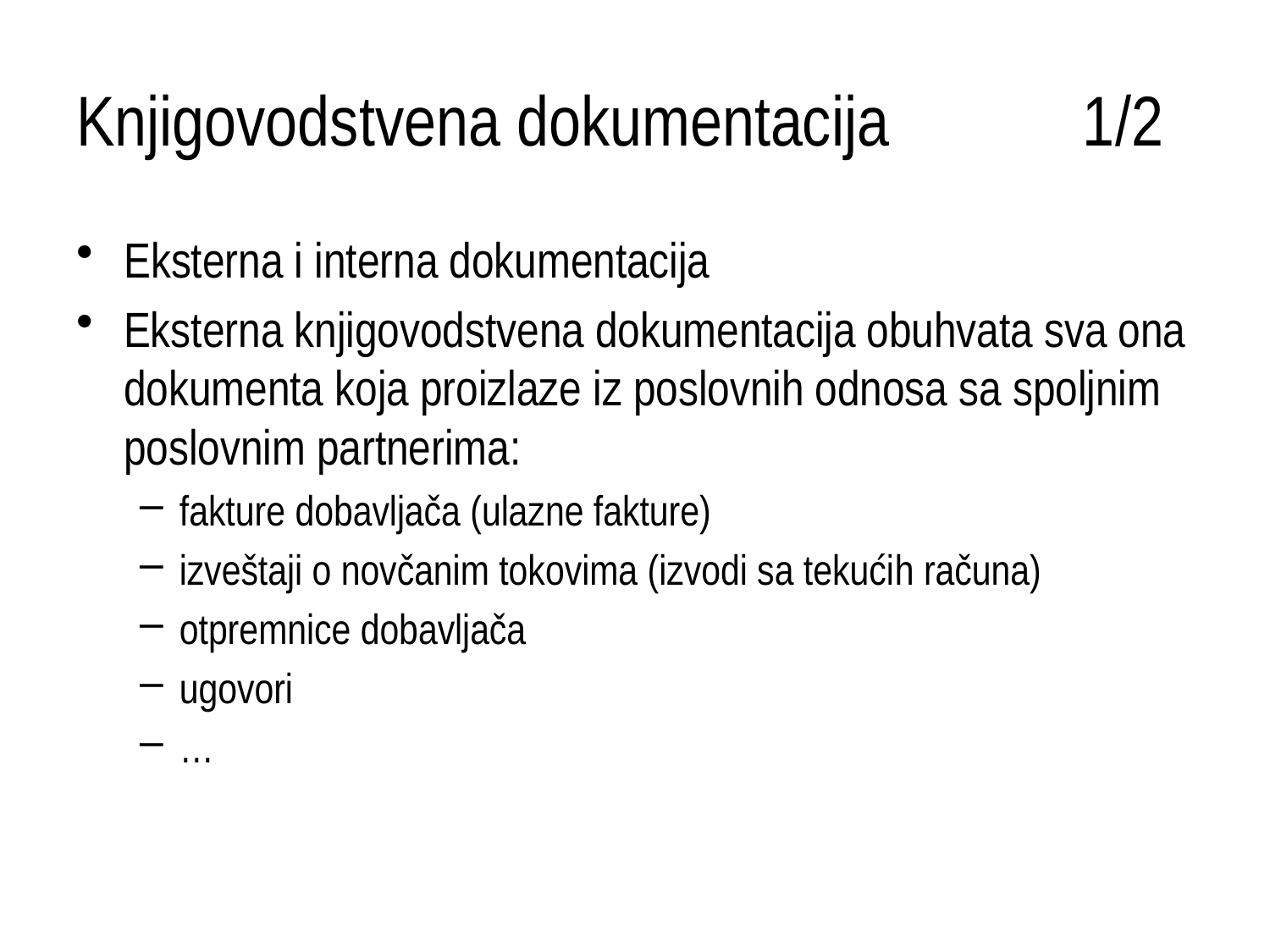

# Knjigovodstvena dokumentacija            1/2
Eksterna i interna dokumentacija
Eksterna knjigovodstvena dokumentacija obuhvata sva ona dokumenta koja proizlaze iz poslovnih odnosa sa spoljnim poslovnim partnerima:
fakture dobavljača (ulazne fakture)
izveštaji o novčanim tokovima (izvodi sa tekućih računa)
otpremnice dobavljača
ugovori
…